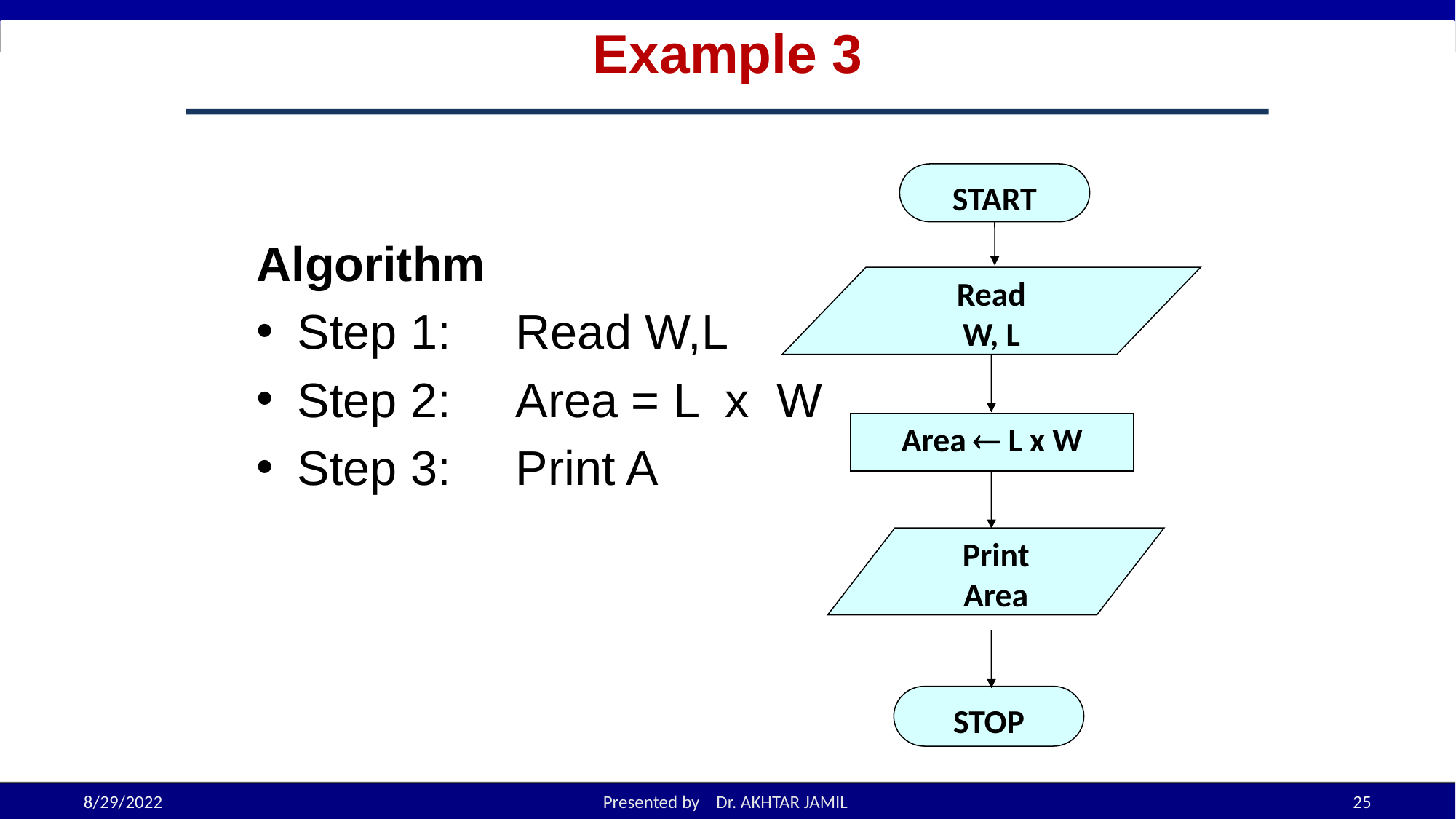

# Example 3

START

Read
W, L

Area ← L x W

STOP
Print
Area
Algorithm
Step 1: 	Read W,L
Step 2: 	Area = L  x  W
Step 3: 	Print A

8/29/2022
Presented by    Dr. AKHTAR JAMIL
25